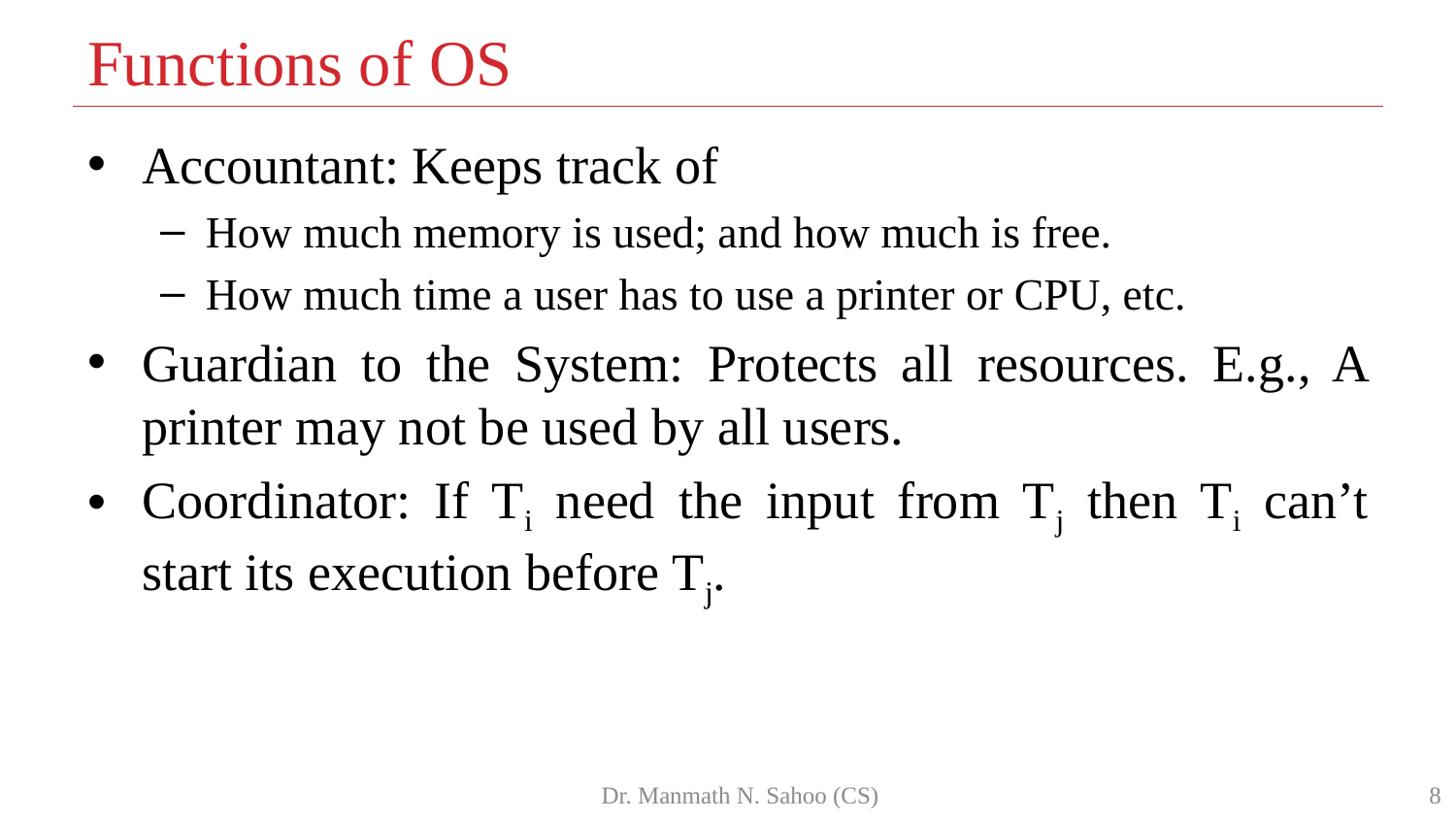

# Functions of OS
Accountant: Keeps track of
How much memory is used; and how much is free.
How much time a user has to use a printer or CPU, etc.
Guardian to the System: Protects all resources. E.g., A printer may not be used by all users.
Coordinator: If Ti need the input from Tj then Ti can’t start its execution before Tj.

Dr. Manmath N. Sahoo (CS)
8